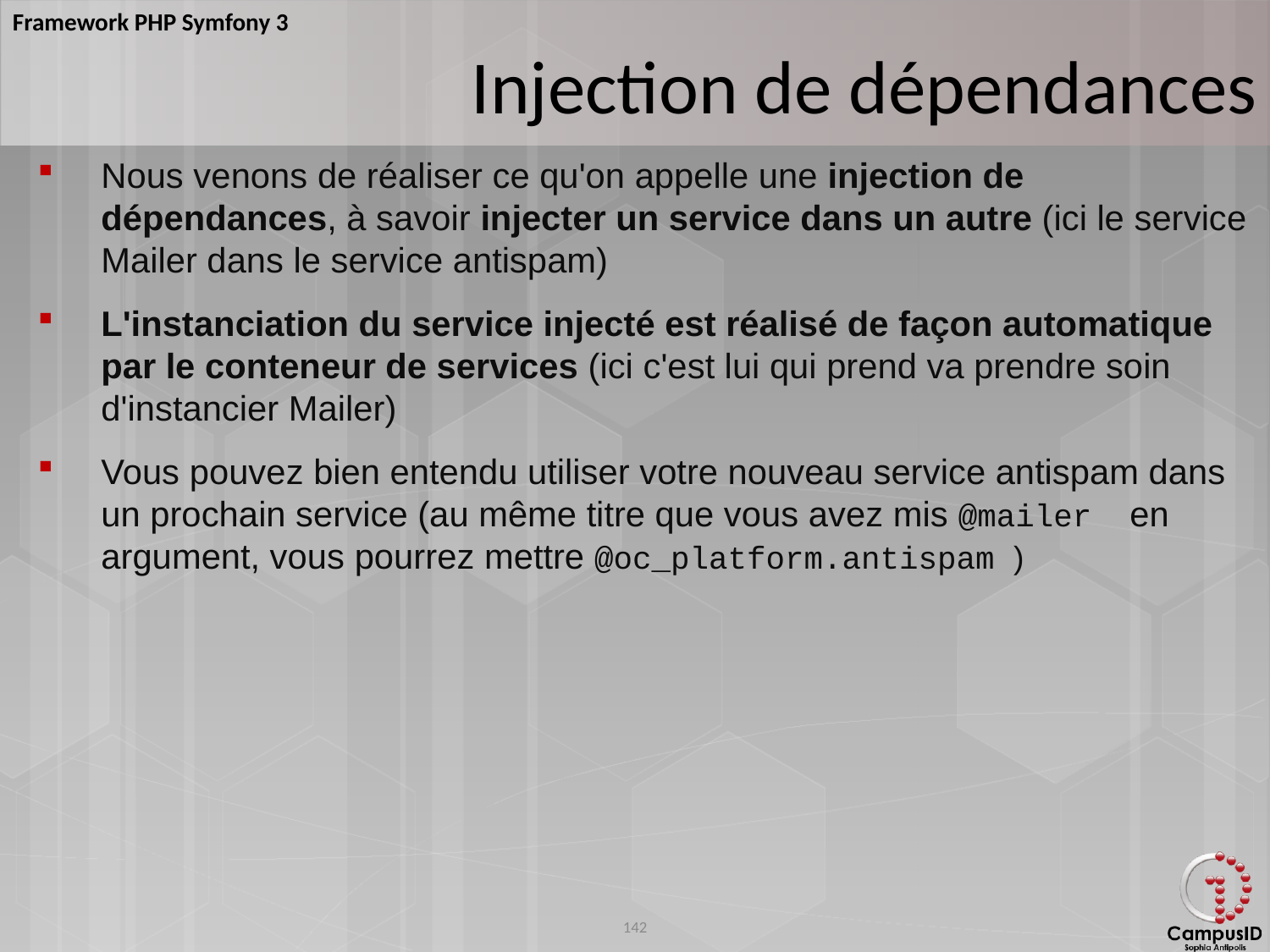

Injection de dépendances
Nous venons de réaliser ce qu'on appelle une injection de dépendances, à savoir injecter un service dans un autre (ici le service Mailer dans le service antispam)
L'instanciation du service injecté est réalisé de façon automatique par le conteneur de services (ici c'est lui qui prend va prendre soin d'instancier Mailer)
Vous pouvez bien entendu utiliser votre nouveau service antispam dans un prochain service (au même titre que vous avez mis @mailer  en argument, vous pourrez mettre @oc_platform.antispam )